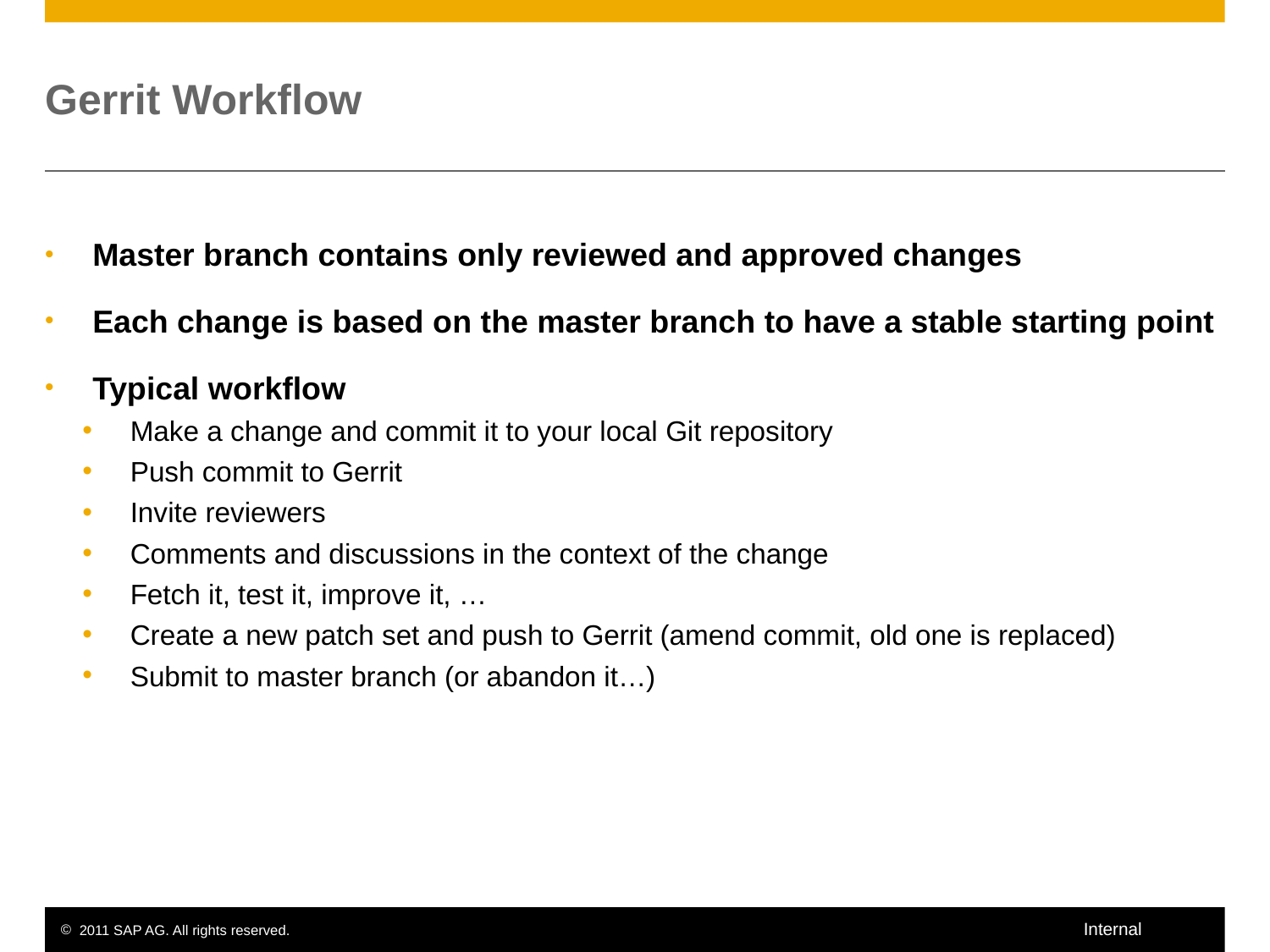

# Gerrit Workflow
Master branch contains only reviewed and approved changes
Each change is based on the master branch to have a stable starting point
Typical workflow
Make a change and commit it to your local Git repository
Push commit to Gerrit
Invite reviewers
Comments and discussions in the context of the change
Fetch it, test it, improve it, …
Create a new patch set and push to Gerrit (amend commit, old one is replaced)
Submit to master branch (or abandon it…)